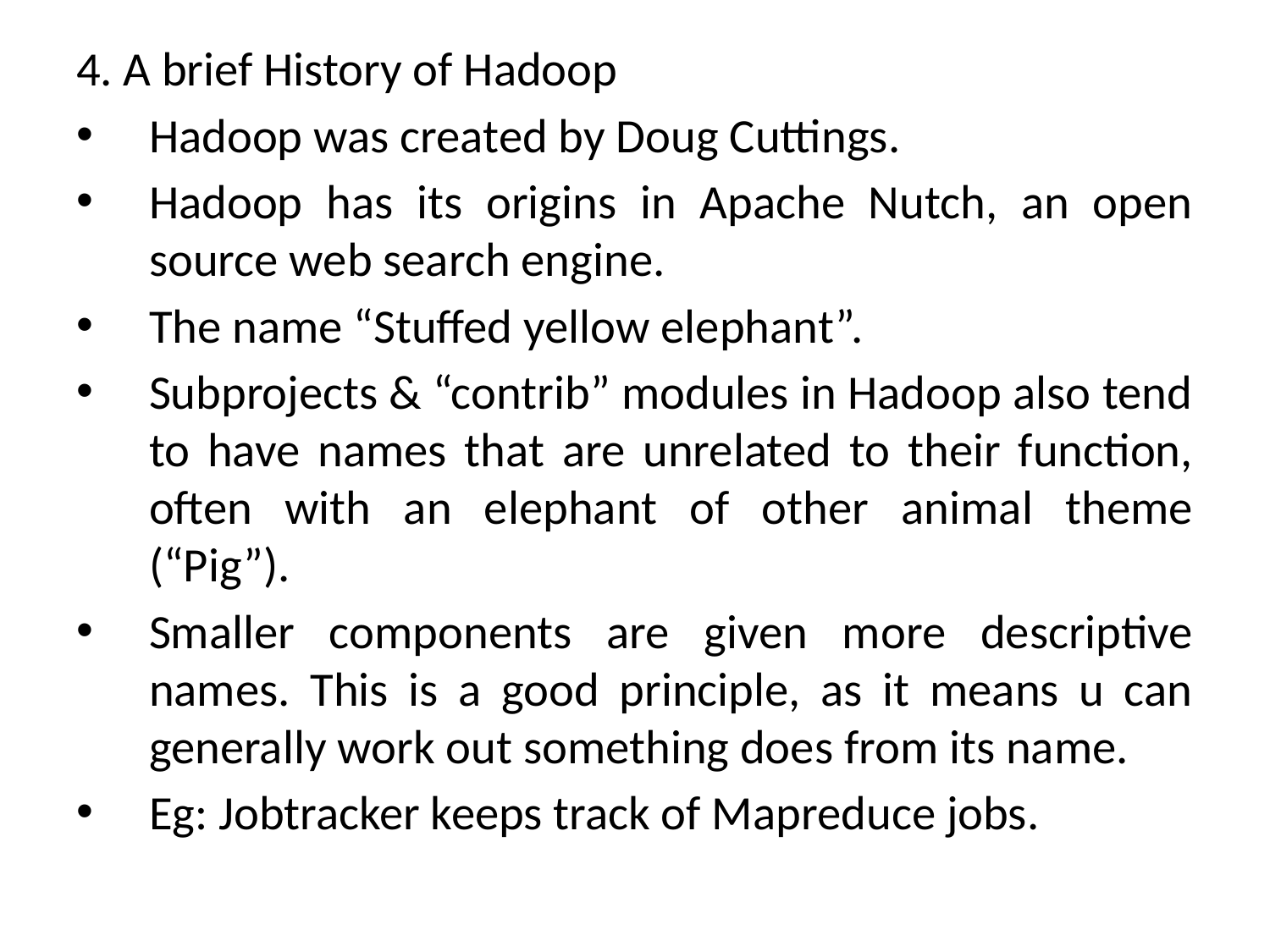

4. A brief History of Hadoop
Hadoop was created by Doug Cuttings.
Hadoop has its origins in Apache Nutch, an open source web search engine.
The name “Stuffed yellow elephant”.
Subprojects & “contrib” modules in Hadoop also tend to have names that are unrelated to their function, often with an elephant of other animal theme (“Pig”).
Smaller components are given more descriptive names. This is a good principle, as it means u can generally work out something does from its name.
Eg: Jobtracker keeps track of Mapreduce jobs.